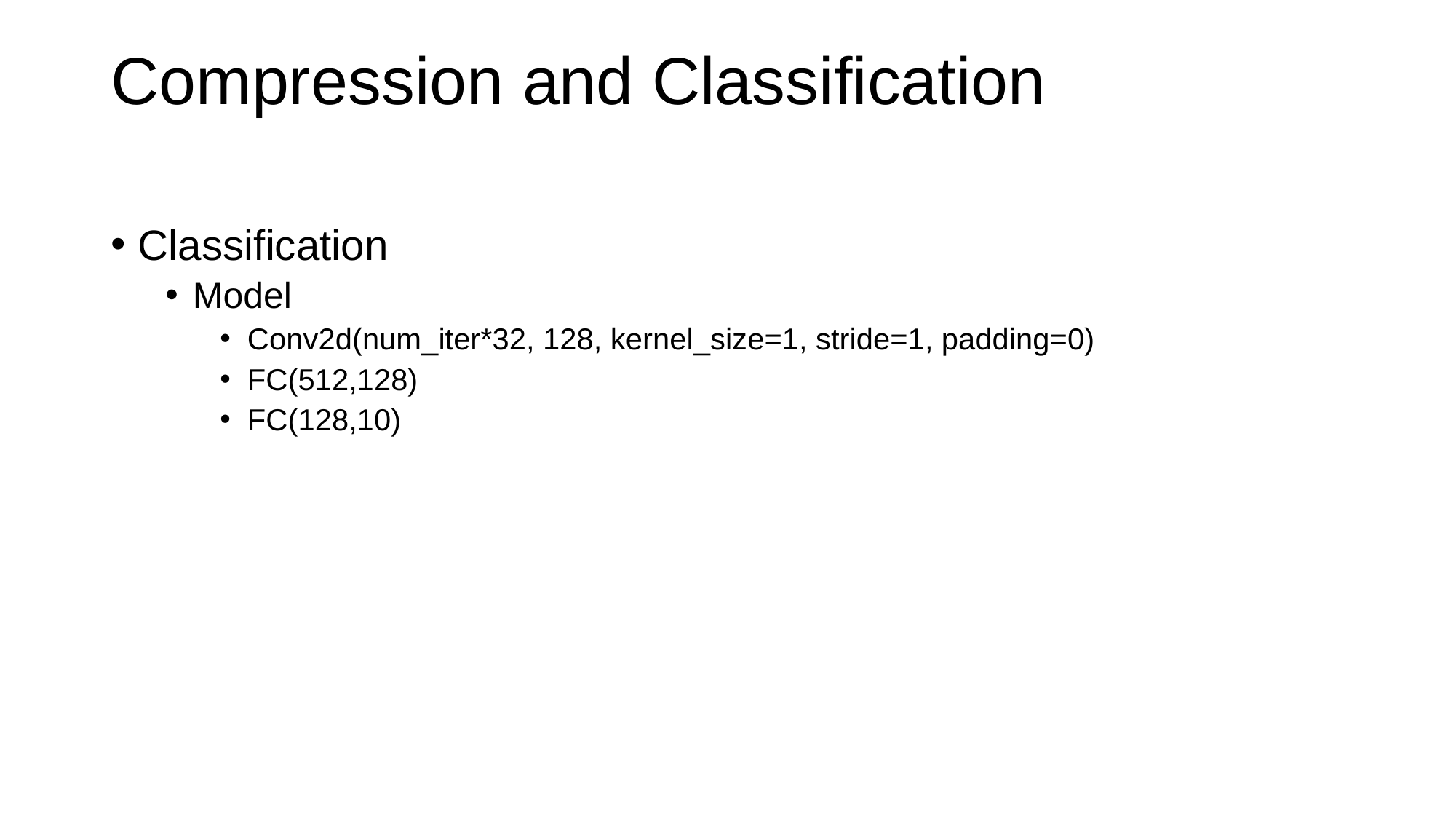

# Compression and Classification
Classification
Model
Conv2d(num_iter*32, 128, kernel_size=1, stride=1, padding=0)
FC(512,128)
FC(128,10)